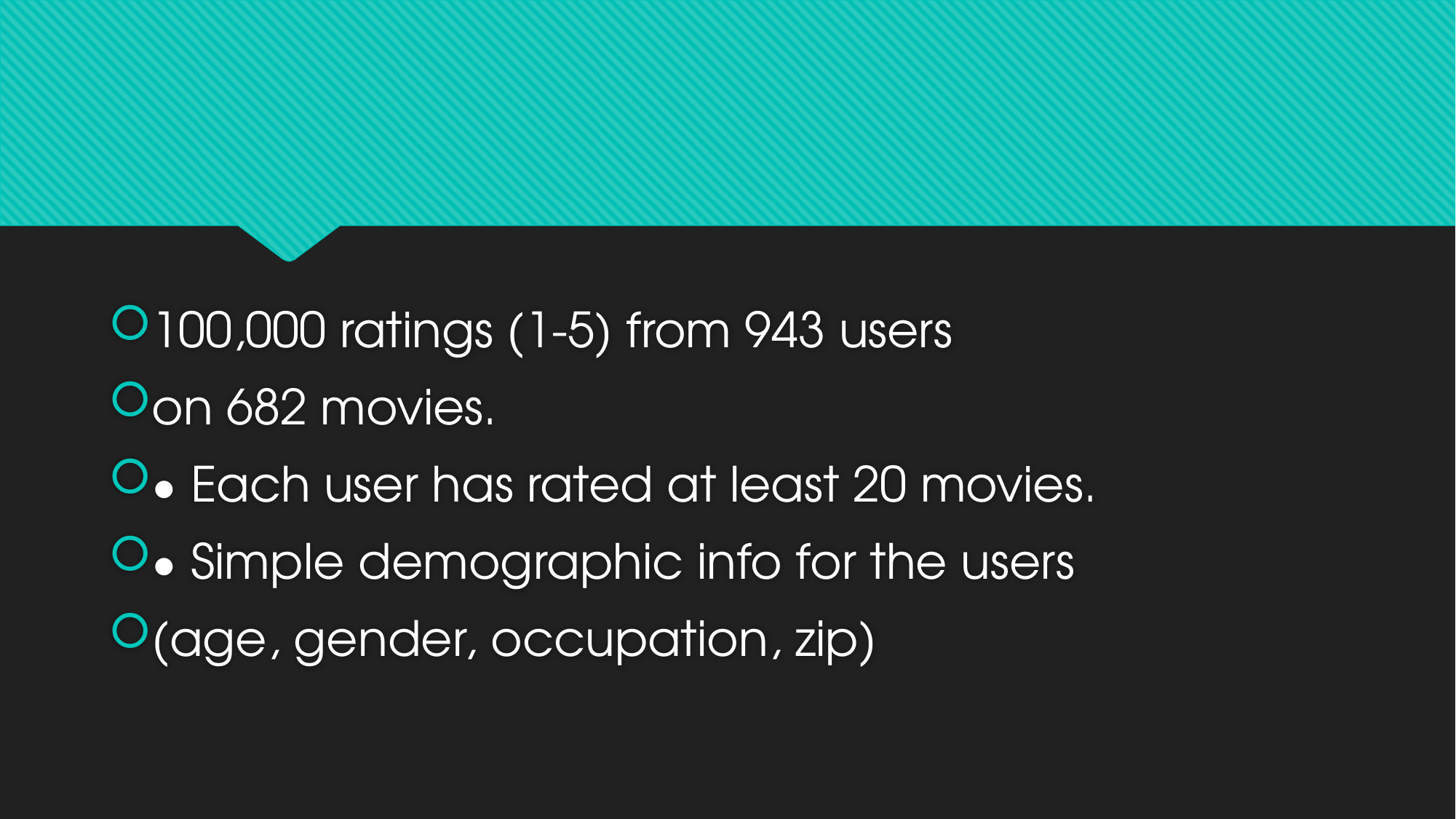

#
100,000 ratings (1-5) from 943 users
on 682 movies.
• Each user has rated at least 20 movies.
• Simple demographic info for the users
(age, gender, occupation, zip)